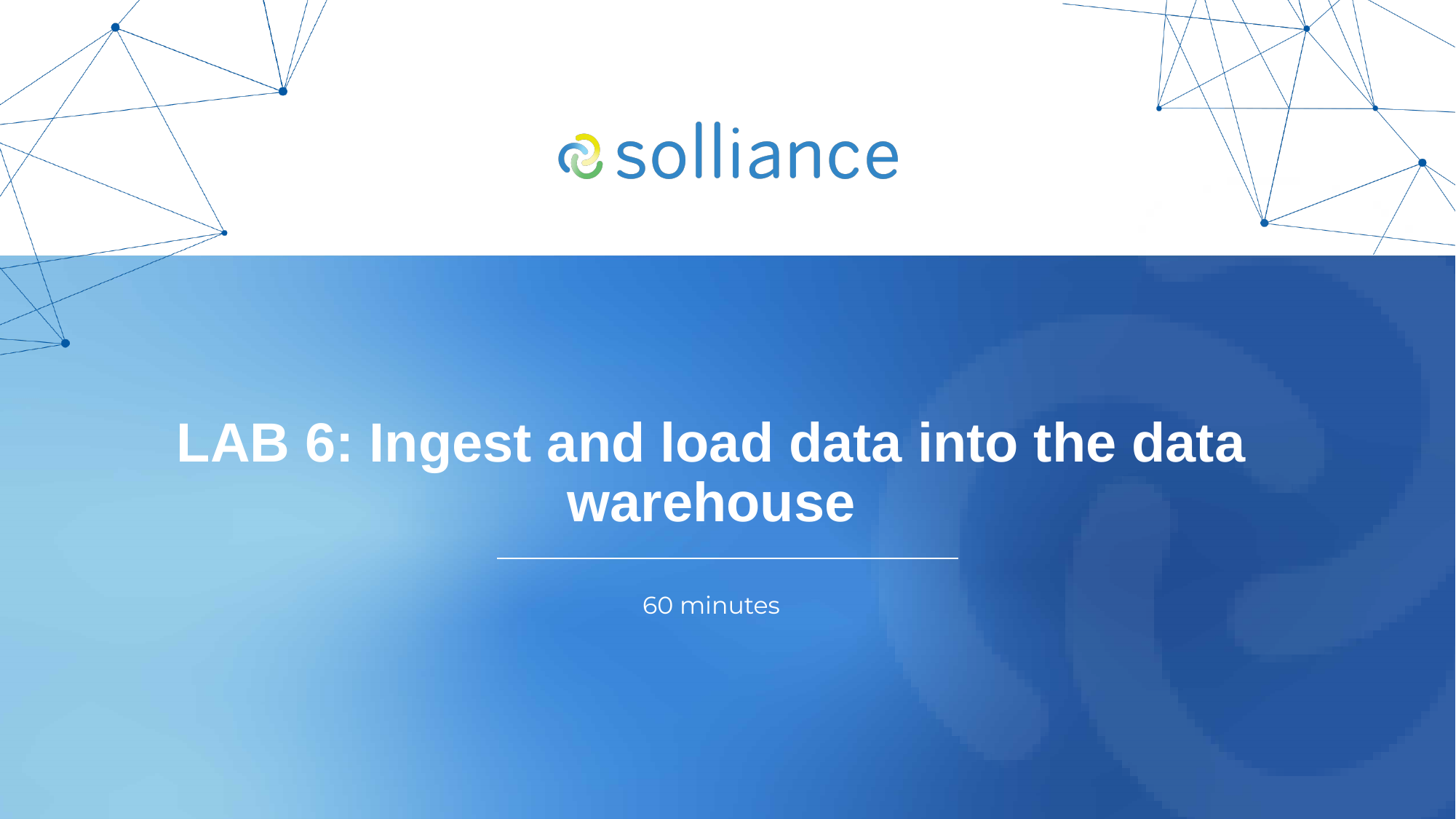

# LAB 6: Ingest and load data into the data warehouse
60 minutes